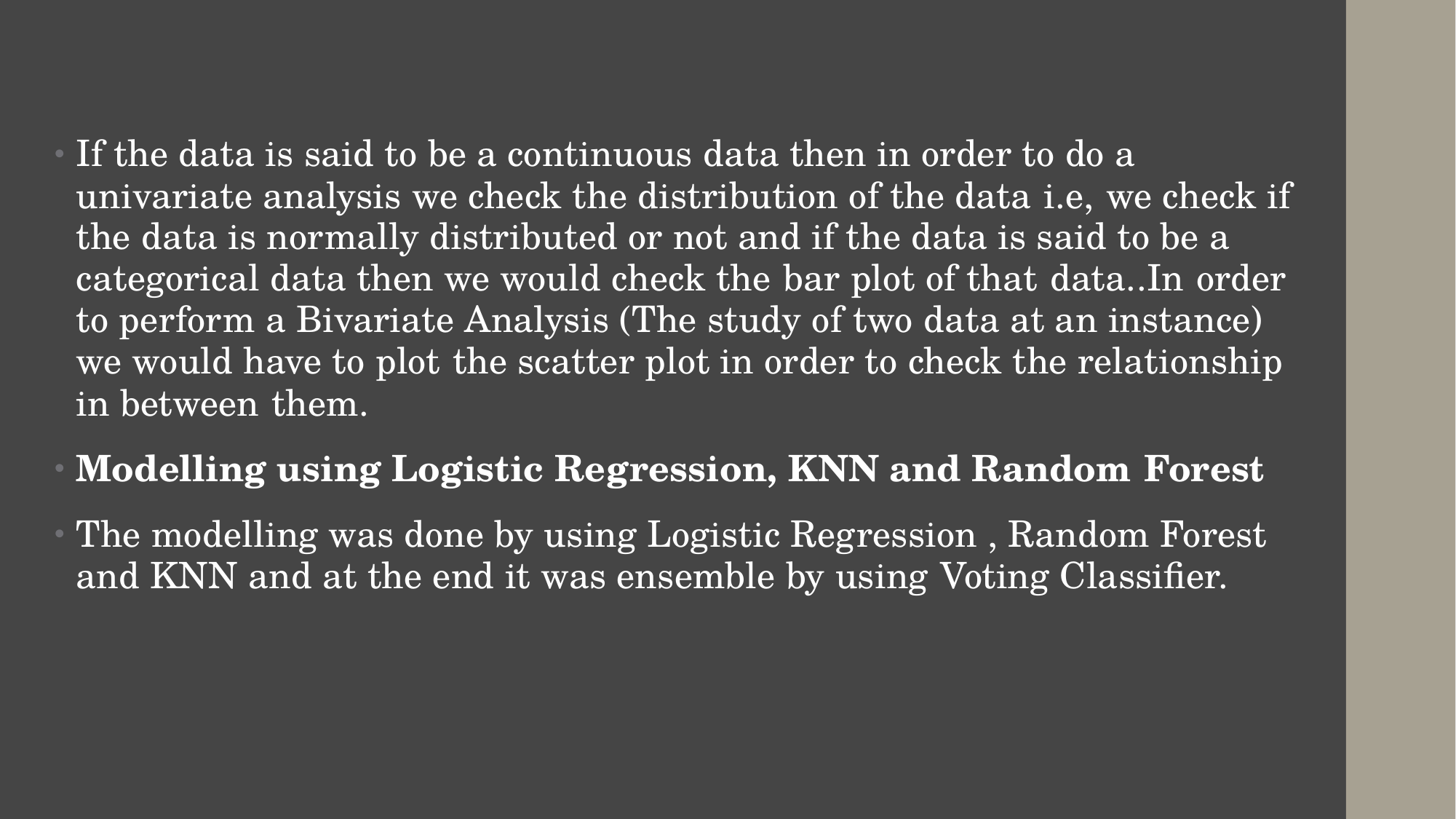

If the data is said to be a continuous data then in order to do a univariate analysis we check the distribution of the data i.e, we check if the data is normally distributed or not and if the data is said to be a categorical data then we would check the bar plot of that data..In order to perform a Bivariate Analysis (The study of two data at an instance) we would have to plot the scatter plot in order to check the relationship in between them.
Modelling using Logistic Regression, KNN and Random Forest
The modelling was done by using Logistic Regression , Random Forest and KNN and at the end it was ensemble by using Voting Classifier.